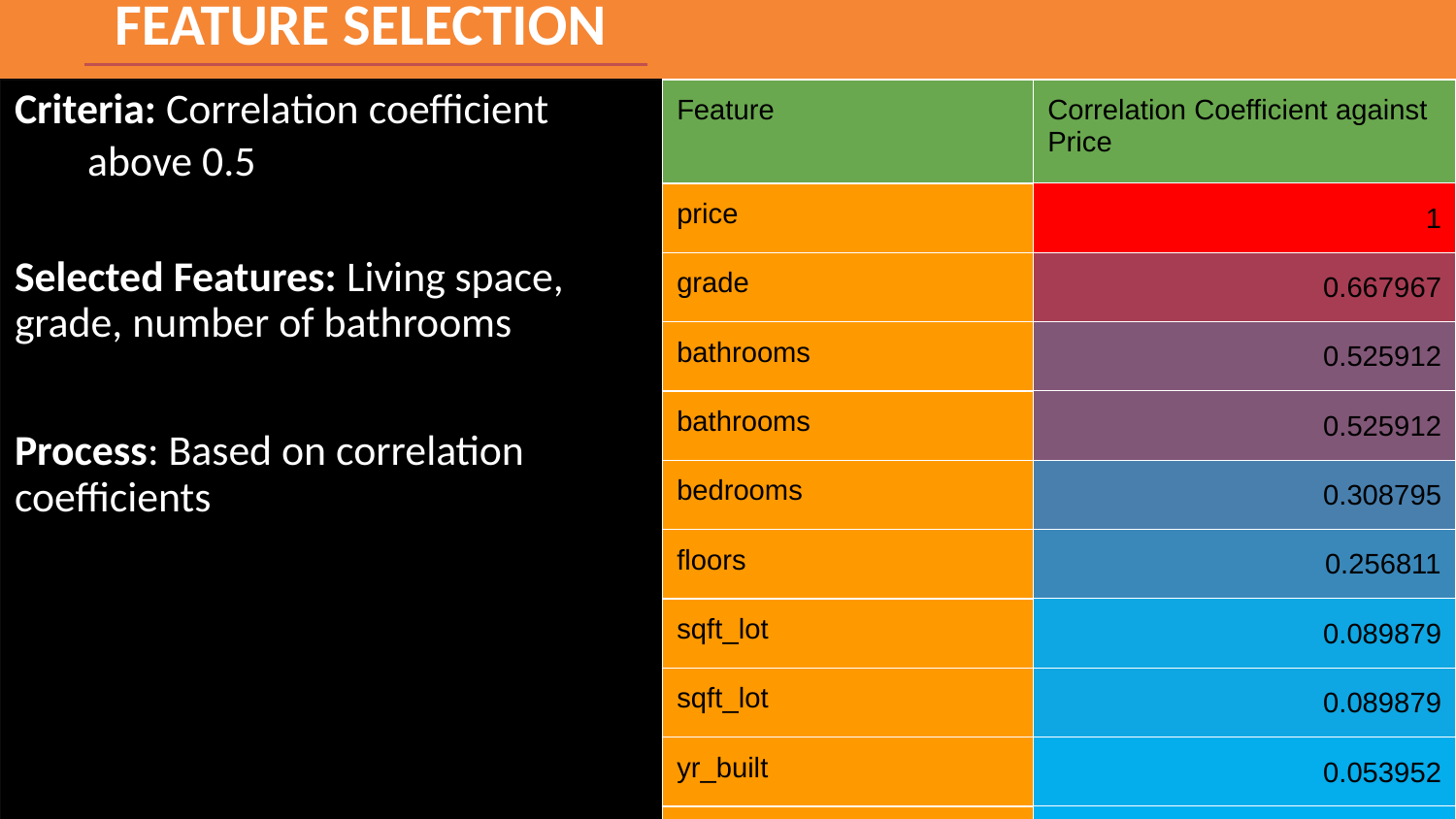

# FEATURE SELECTION
Criteria: Correlation coefficient
      above 0.5

Selected Features: Living space, grade, number of bathrooms

Process: Based on correlation coefficients

| Feature | Correlation Coefficient against Price |
| --- | --- |
| price | 1 |
| grade | 0.667967 |
| bathrooms | 0.525912 |
| bathrooms | 0.525912 |
| bedrooms | 0.308795 |
| floors | 0.256811 |
| sqft\_lot | 0.089879 |
| sqft\_lot | 0.089879 |
| yr\_built | 0.053952 |
| condition | 0.036061 |